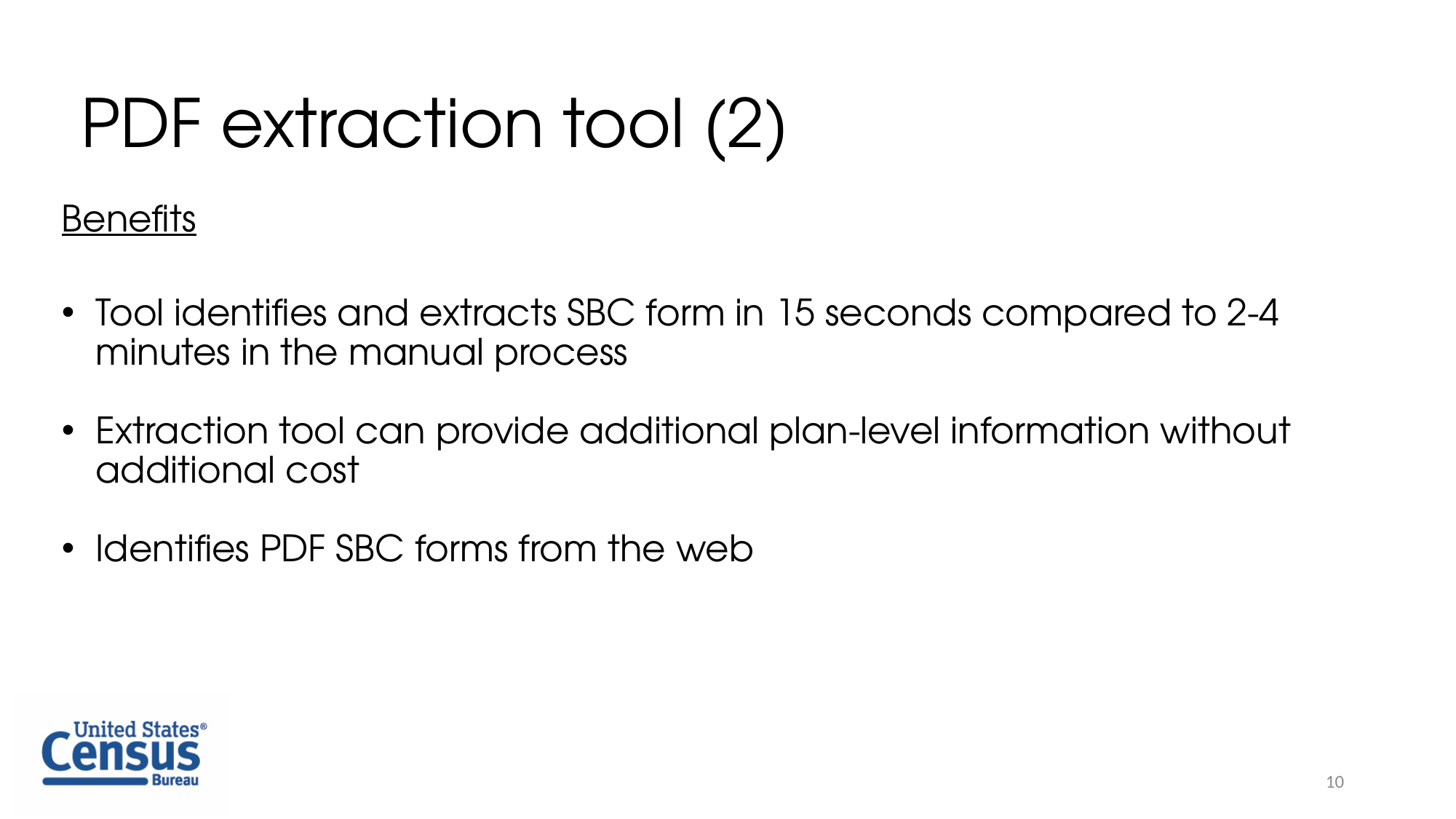

# PDF extraction tool (2)
Benefits

Tool identifies and extracts SBC form in 15 seconds compared to 2-4 minutes in the manual process

Extraction tool can provide additional plan-level information without additional cost

Identifies PDF SBC forms from the web

10